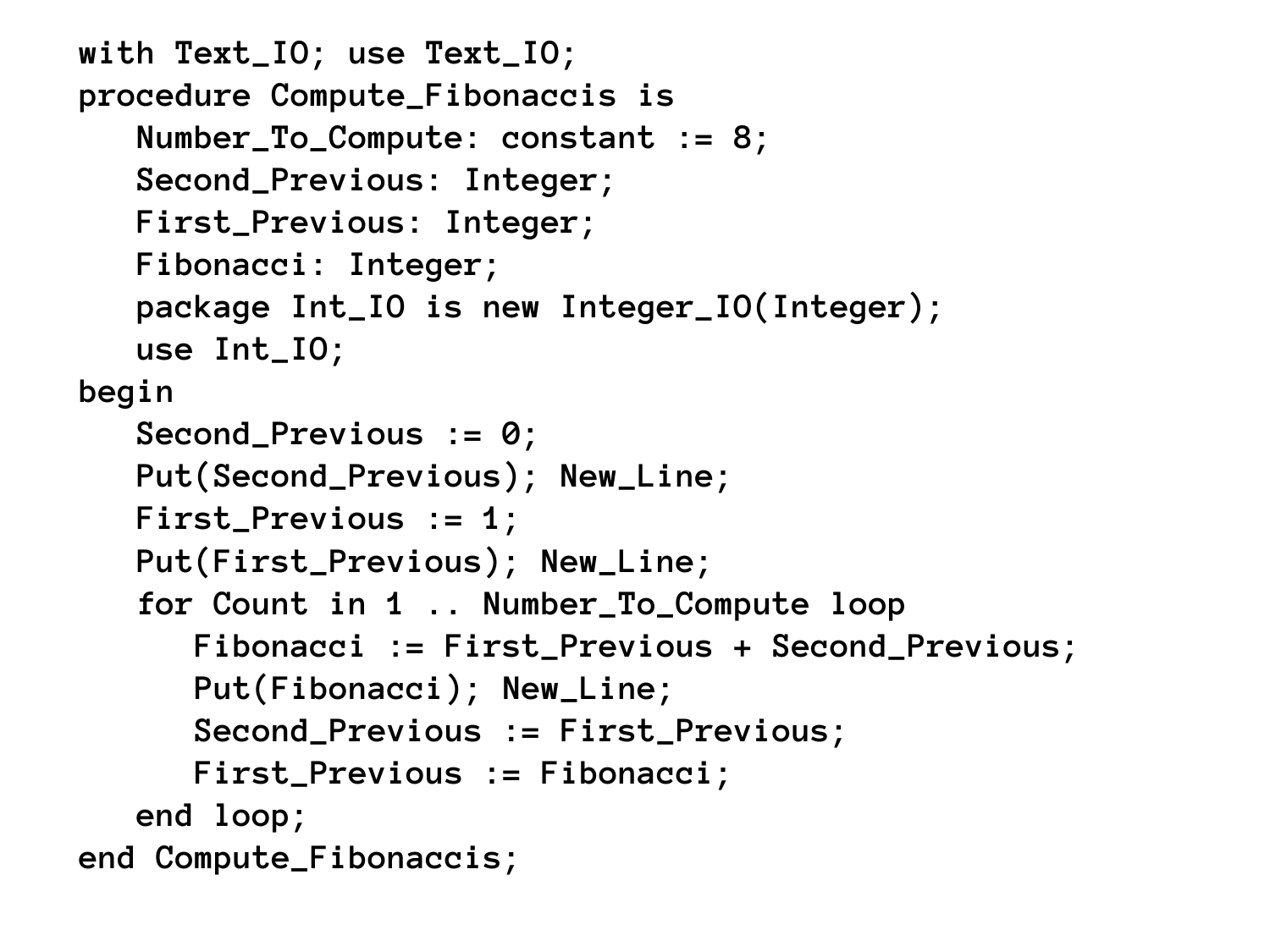

with Text_IO; use Text_IO;
procedure Compute_Fibonaccis is
   Number_To_Compute: constant := 8;
   Second_Previous: Integer;
   First_Previous: Integer;
   Fibonacci: Integer;
   package Int_IO is new Integer_IO(Integer);
   use Int_IO;
begin
   Second_Previous := 0;
   Put(Second_Previous); New_Line;
   First_Previous := 1;
   Put(First_Previous); New_Line;
   for Count in 1 .. Number_To_Compute loop
      Fibonacci := First_Previous + Second_Previous;
      Put(Fibonacci); New_Line;
      Second_Previous := First_Previous;
      First_Previous := Fibonacci;
   end loop;
end Compute_Fibonaccis;